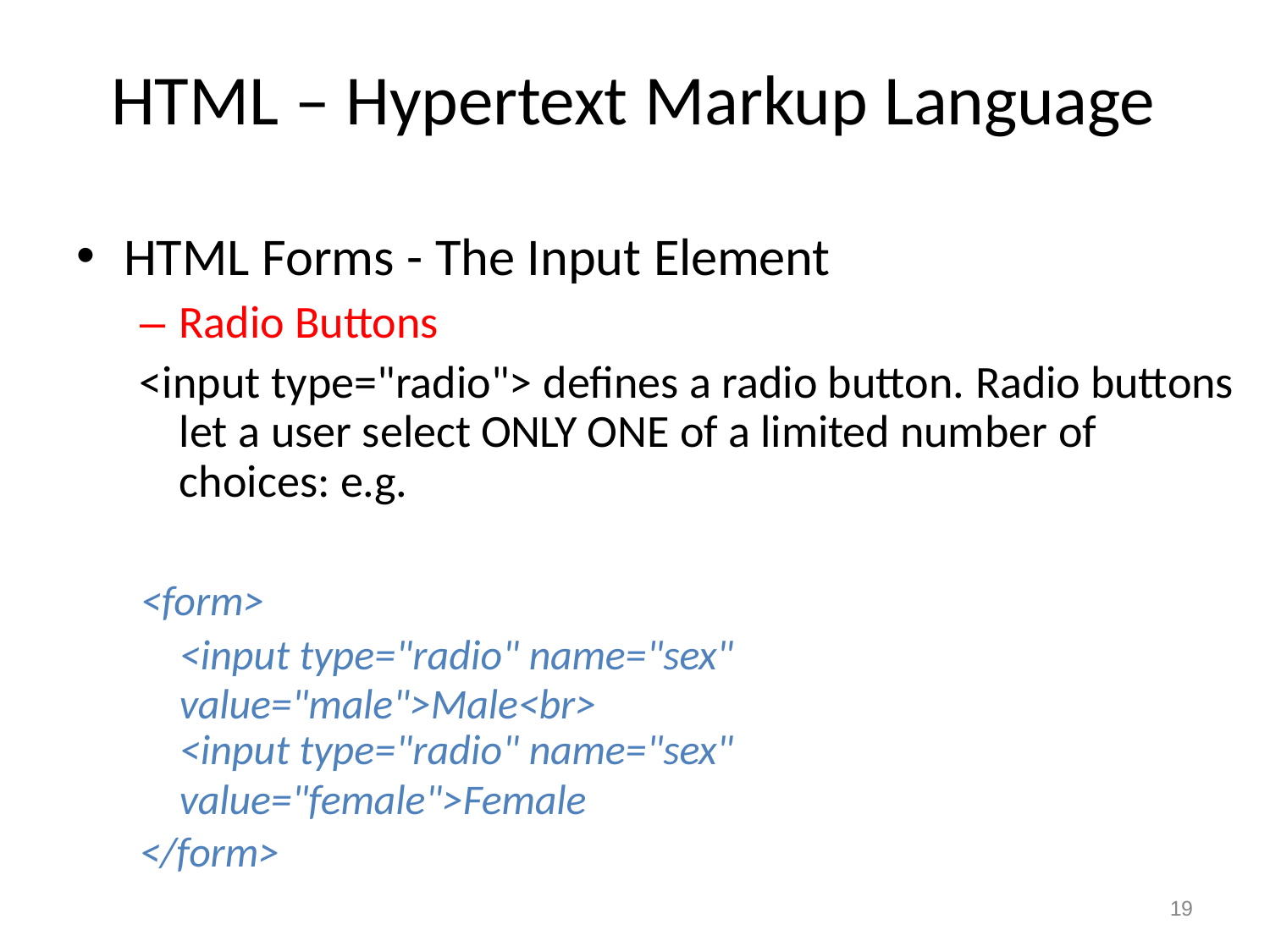

# HTML – Hypertext Markup Language
HTML Forms - The Input Element
– Radio Buttons
<input type="radio"> defines a radio button. Radio buttons let a user select ONLY ONE of a limited number of choices: e.g.

    <form>
	<input type="radio" name="sex" 	value="male">Male<br>
	<input type="radio" name="sex"
	value="female">Female
</form>
19